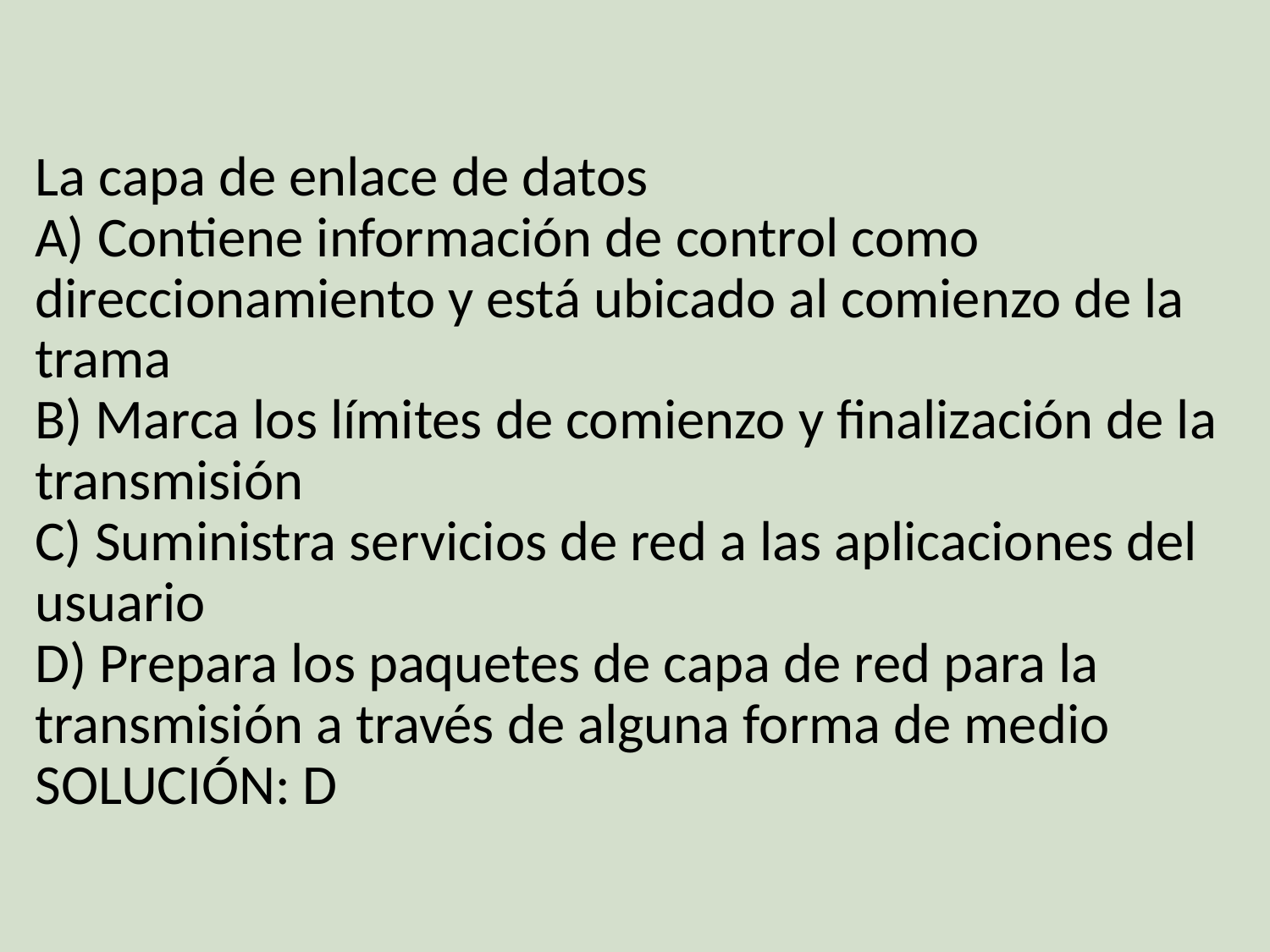

# La capa de enlace de datos A) Contiene información de control como direccionamiento y está ubicado al comienzo de la trama B) Marca los límites de comienzo y finalización de la transmisión C) Suministra servicios de red a las aplicaciones del usuario D) Prepara los paquetes de capa de red para la transmisión a través de alguna forma de medio SOLUCIÓN: D